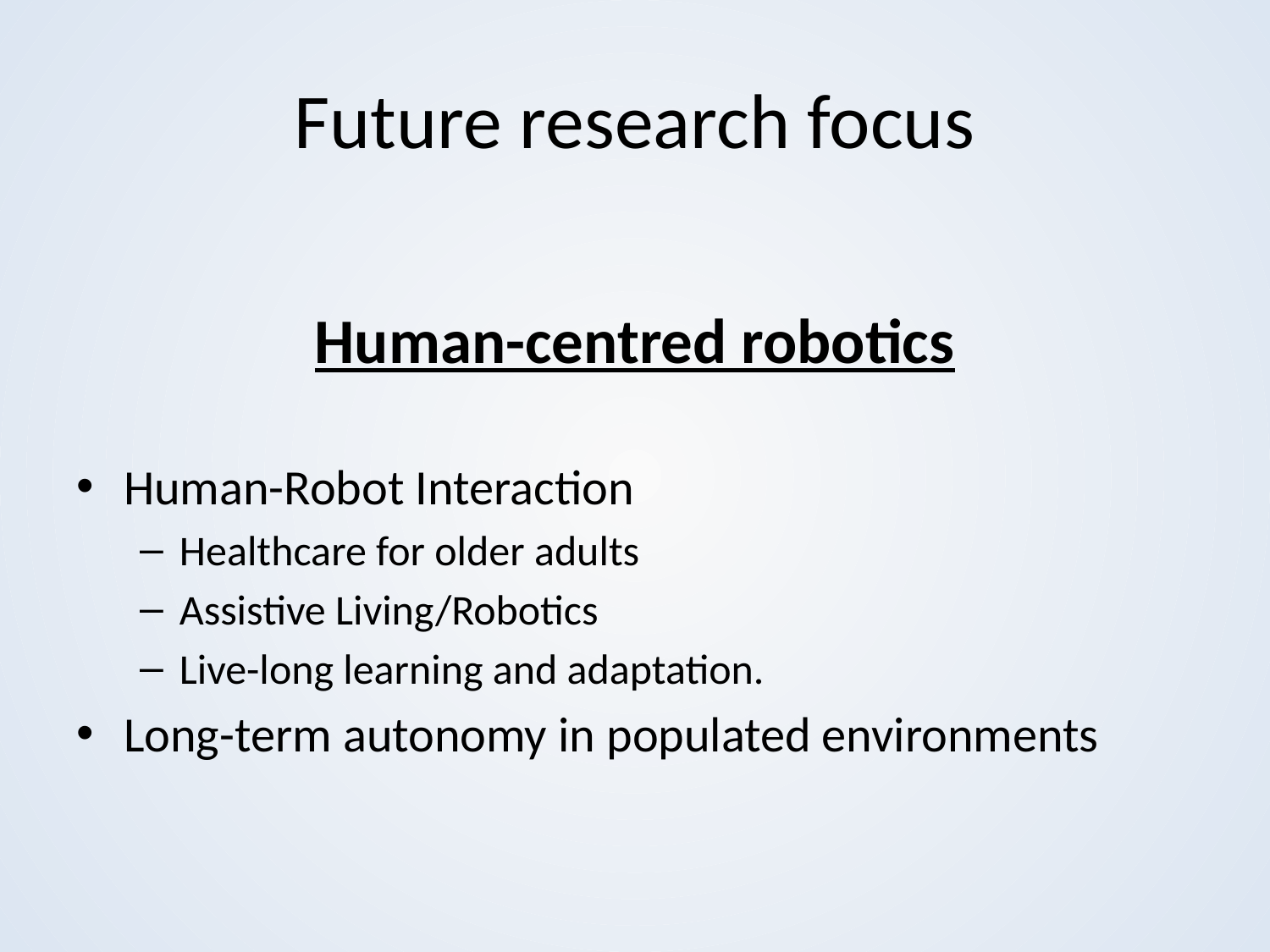

# Future research focus

Human-centred robotics

Human-Robot Interaction
Healthcare for older adults
Assistive Living/Robotics
Live-long learning and adaptation.
Long-term autonomy in populated environments